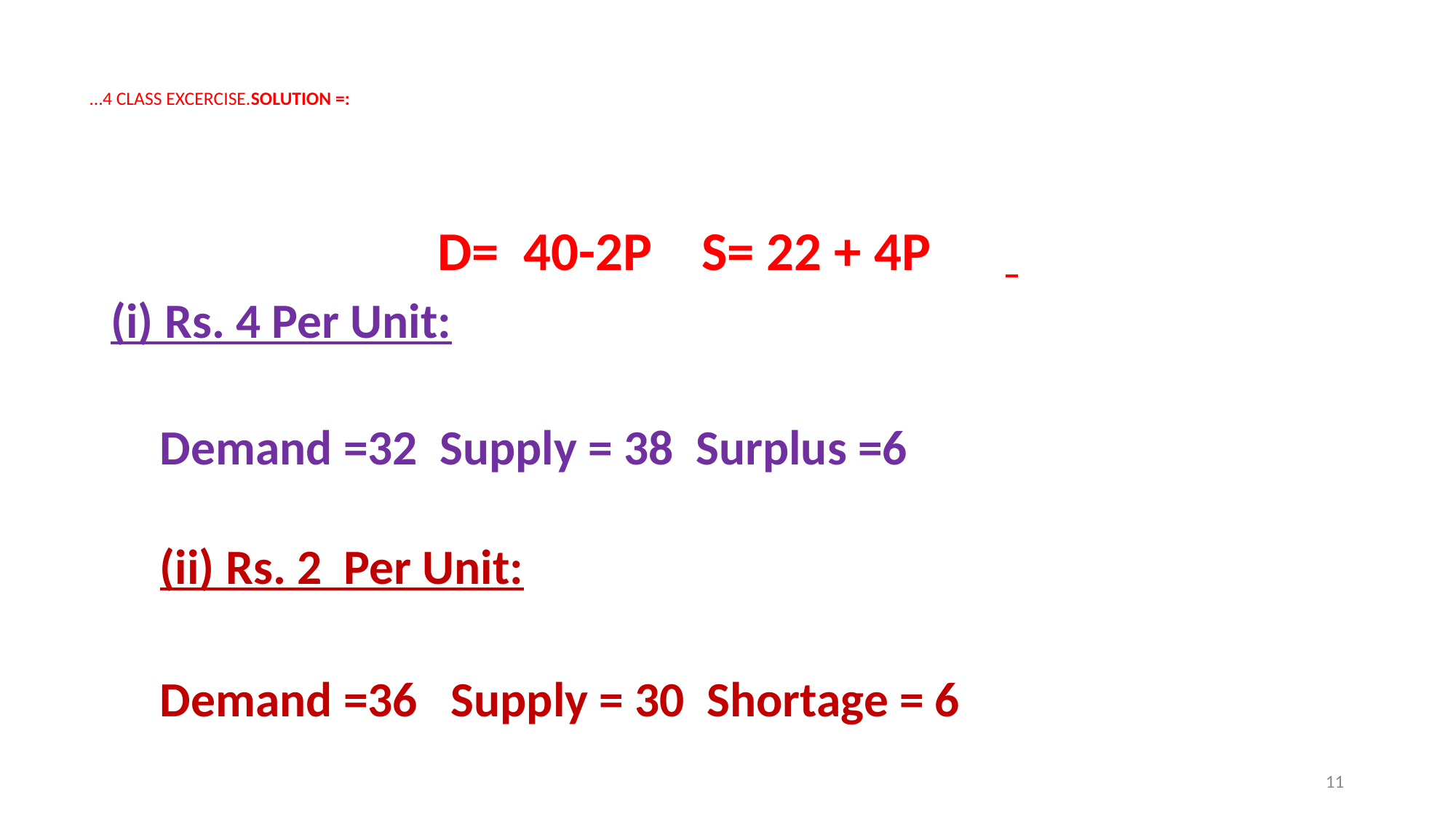

# …4 CLASS EXCERCISE.SOLUTION =:
D=  40-2P    S= 22 + 4P
(i) Rs. 4 Per Unit:

Demand =32  Supply = 38  Surplus =6

(ii) Rs. 2  Per Unit:

Demand =36   Supply = 30  Shortage = 6

11